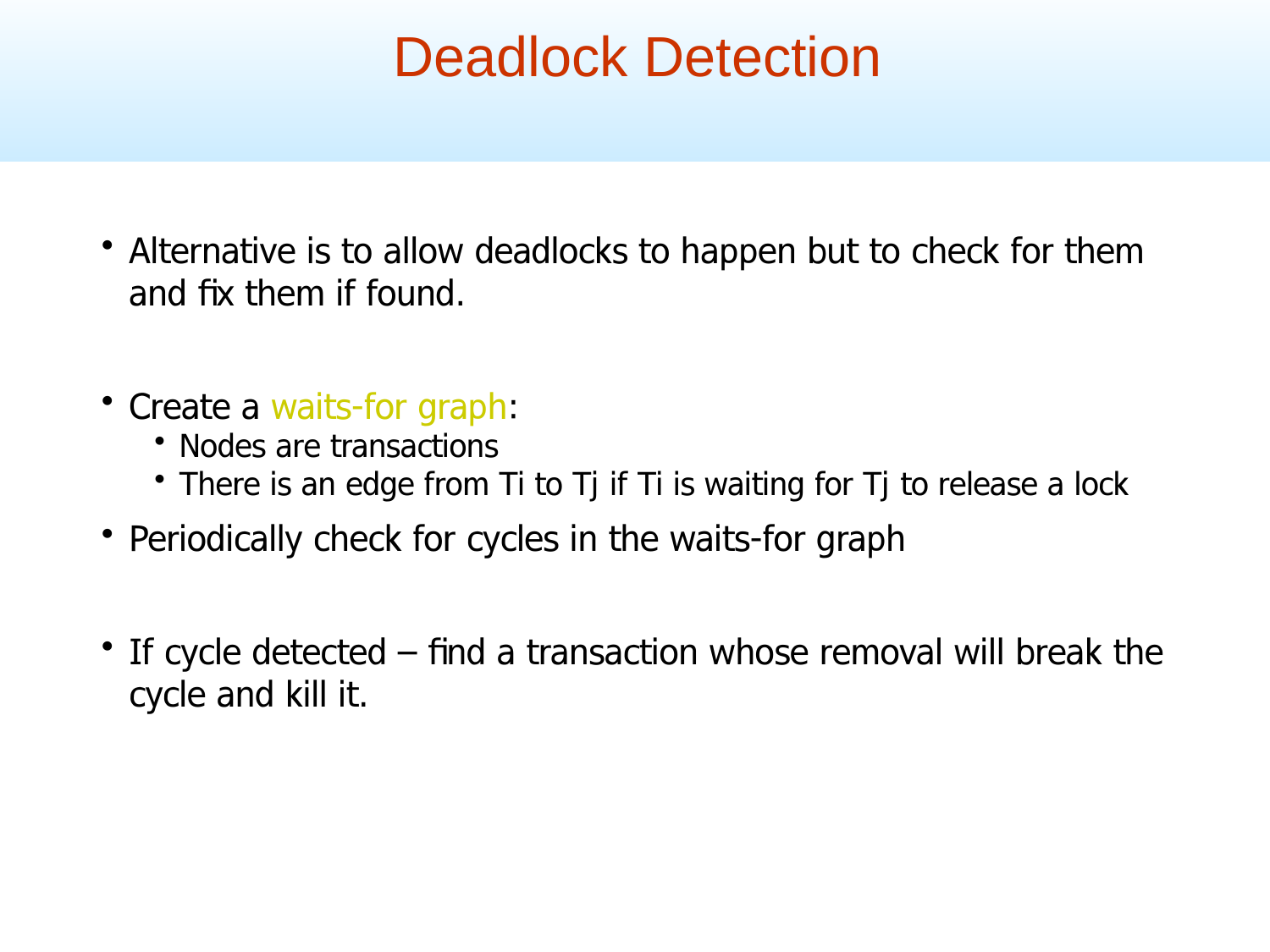

Deadlock Detection
Alternative is to allow deadlocks to happen but to check for them and fix them if found.

Create a waits-for graph:
Nodes are transactions
There is an edge from Ti to Tj if Ti is waiting for Tj to release a lock
Periodically check for cycles in the waits-for graph

If cycle detected – find a transaction whose removal will break the cycle and kill it.
40